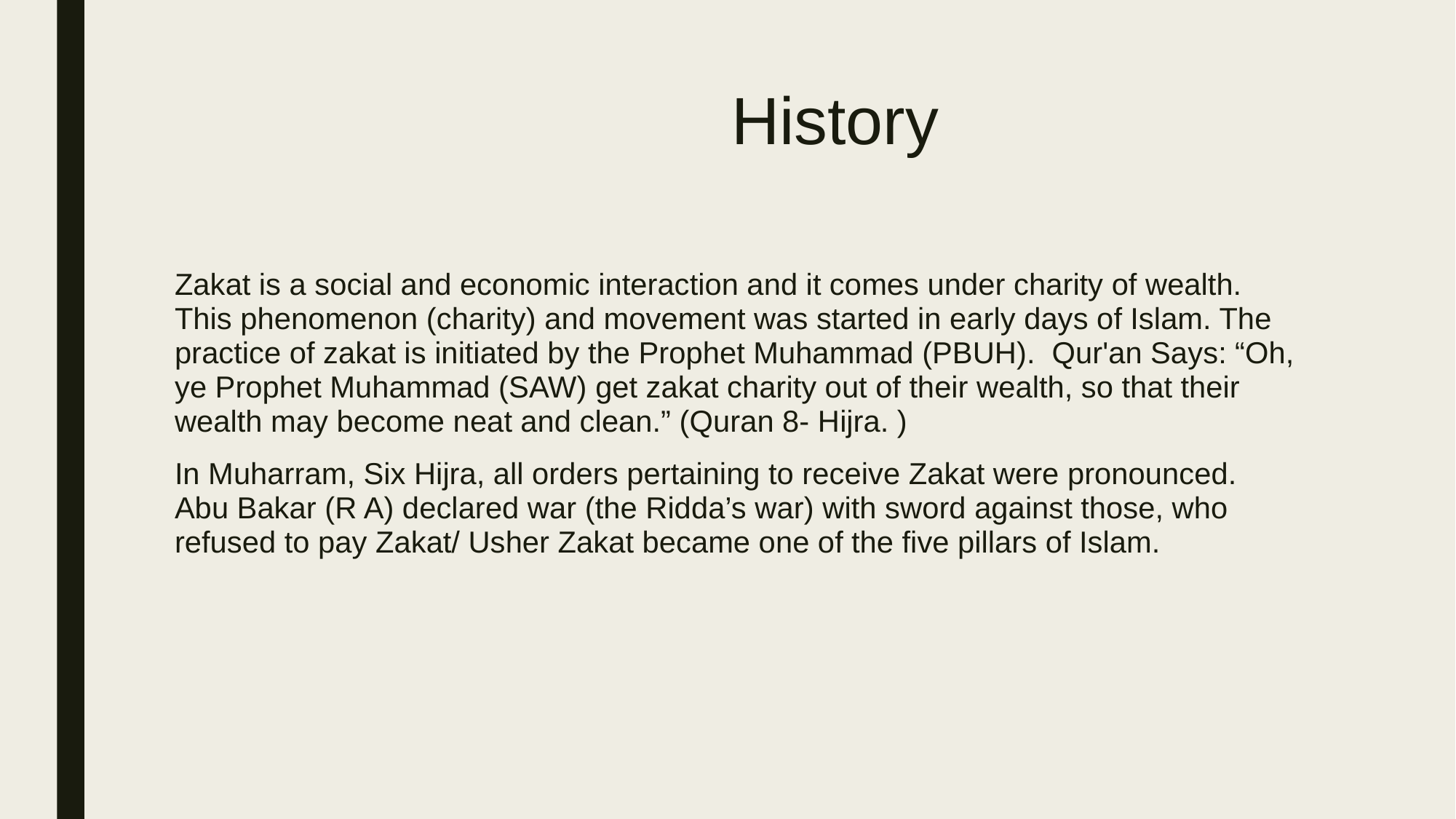

# History

Zakat is a social and economic interaction and it comes under charity of wealth.  This phenomenon (charity) and movement was started in early days of Islam. The practice of zakat is initiated by the Prophet Muhammad (PBUH).  Qur'an Says: “Oh, ye Prophet Muhammad (SAW) get zakat charity out of their wealth, so that their wealth may become neat and clean.” (Quran 8- Hijra. )
In Muharram, Six Hijra, all orders pertaining to receive Zakat were pronounced.  Abu Bakar (R A) declared war (the Ridda’s war) with sword against those, who refused to pay Zakat/ Usher Zakat became one of the five pillars of Islam.